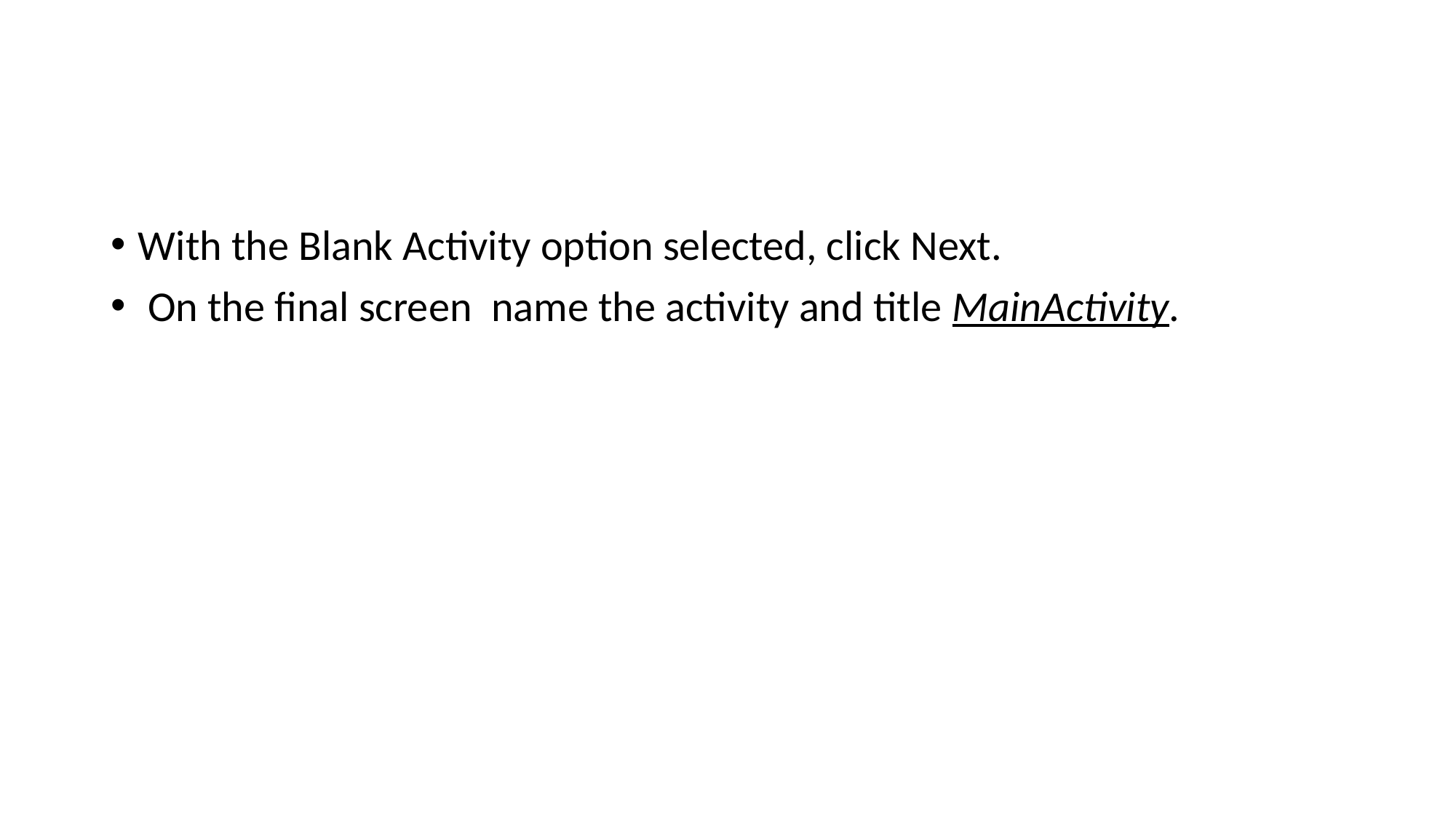

#
With the Blank Activity option selected, click Next.
 On the final screen  name the activity and title MainActivity.